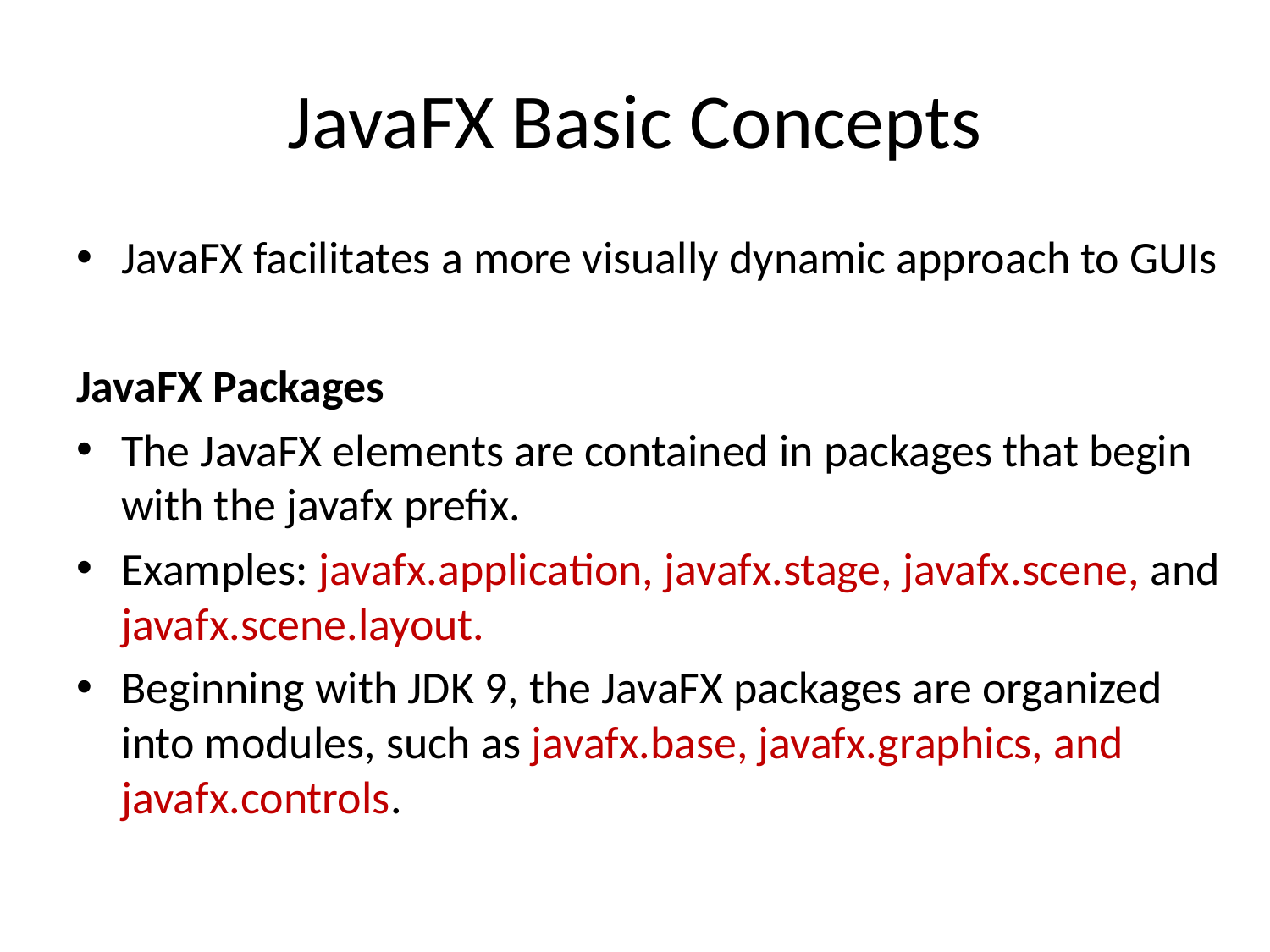

# JavaFX Basic Concepts
JavaFX facilitates a more visually dynamic approach to GUIs

JavaFX Packages
The JavaFX elements are contained in packages that begin with the javafx prefix.
Examples: javafx.application, javafx.stage, javafx.scene, and javafx.scene.layout.
Beginning with JDK 9, the JavaFX packages are organized into modules, such as javafx.base, javafx.graphics, and javafx.controls.